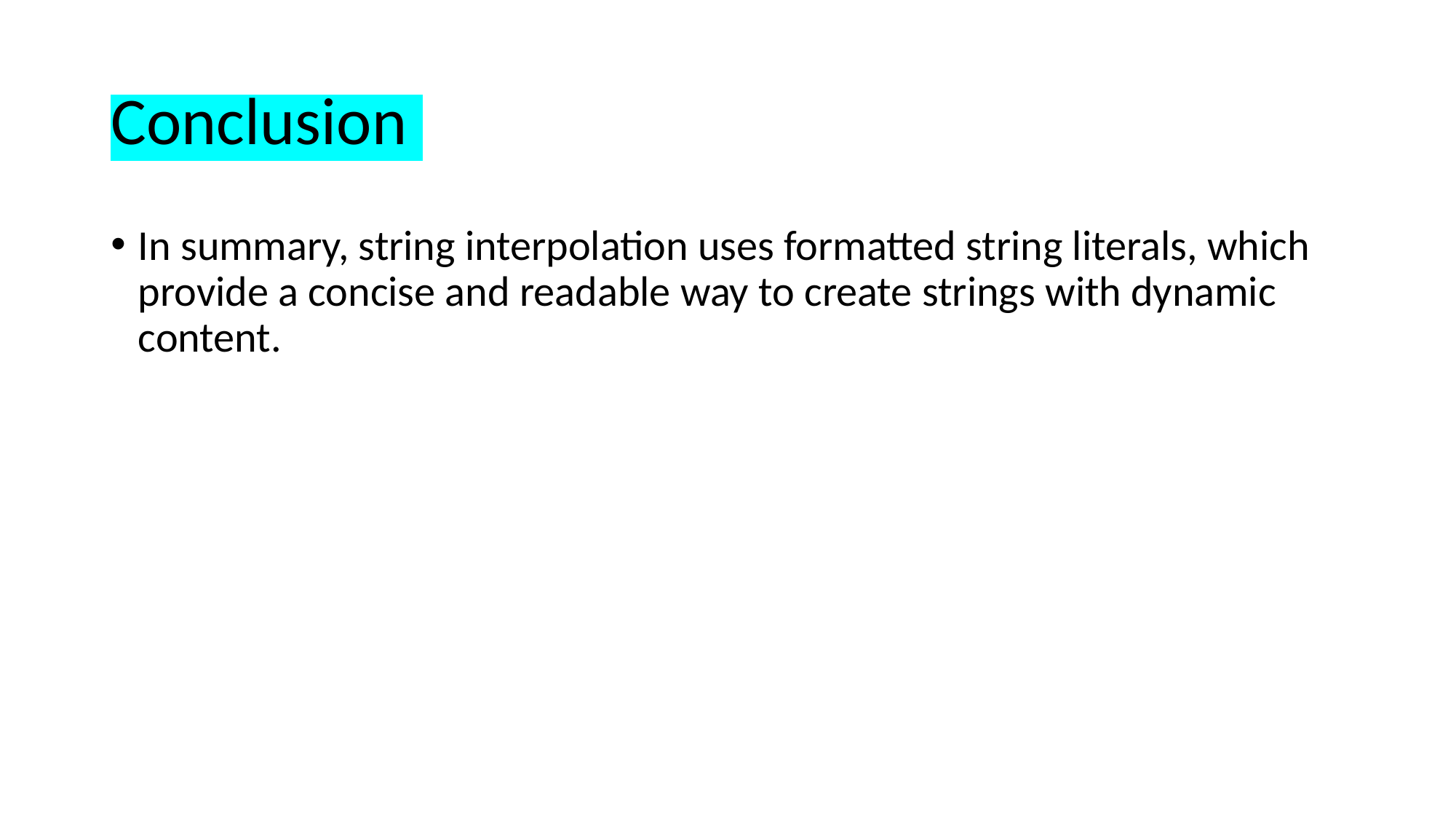

# Conclusion
In summary, string interpolation uses formatted string literals, which provide a concise and readable way to create strings with dynamic content.